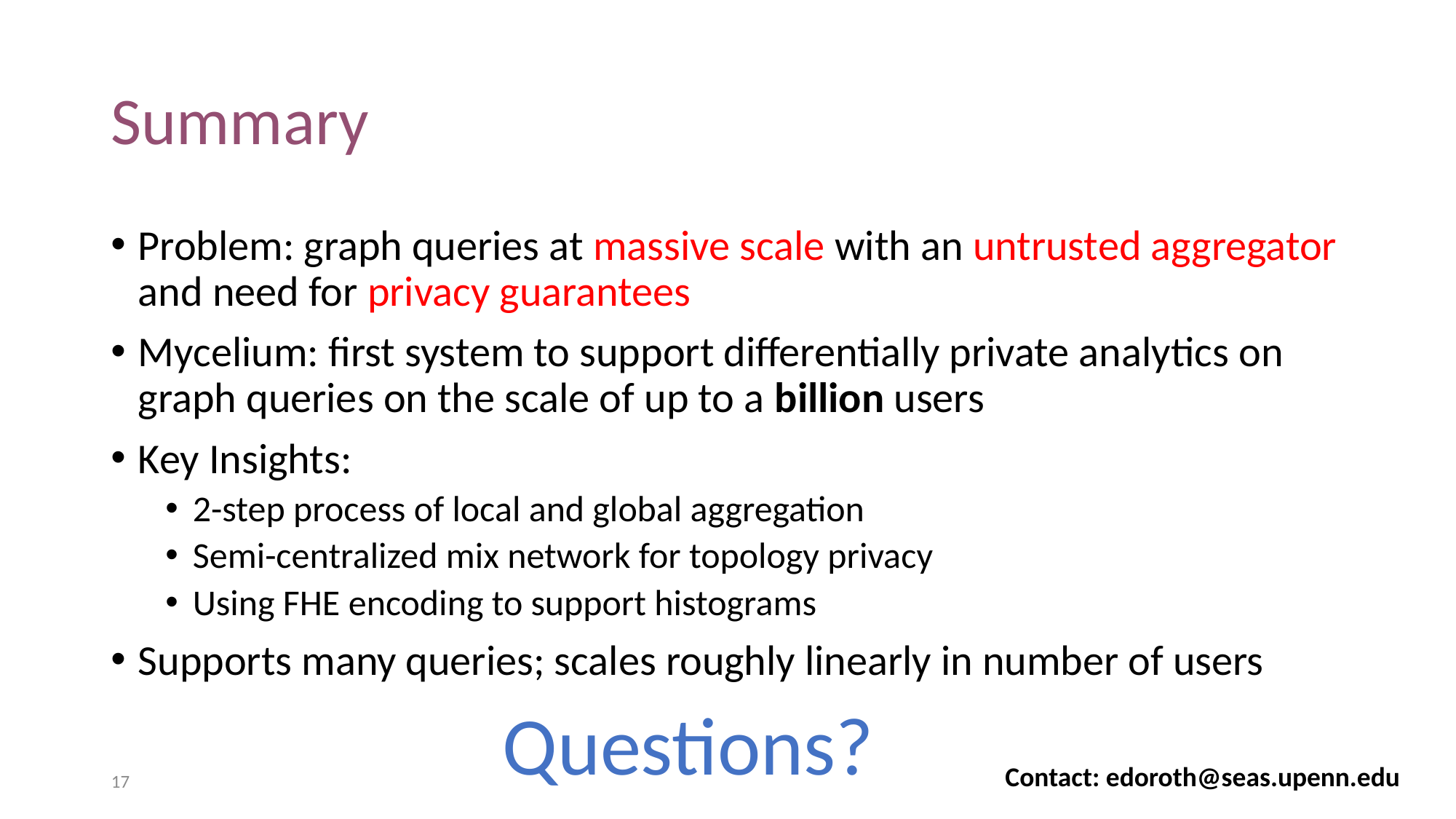

# Summary
Problem: graph queries at massive scale with an untrusted aggregator and need for privacy guarantees
Mycelium: first system to support differentially private analytics on graph queries on the scale of up to a billion users
Key Insights:
2-step process of local and global aggregation
Semi-centralized mix network for topology privacy
Using FHE encoding to support histograms
Supports many queries; scales roughly linearly in number of users

Questions?
Contact: edoroth@seas.upenn.edu
17